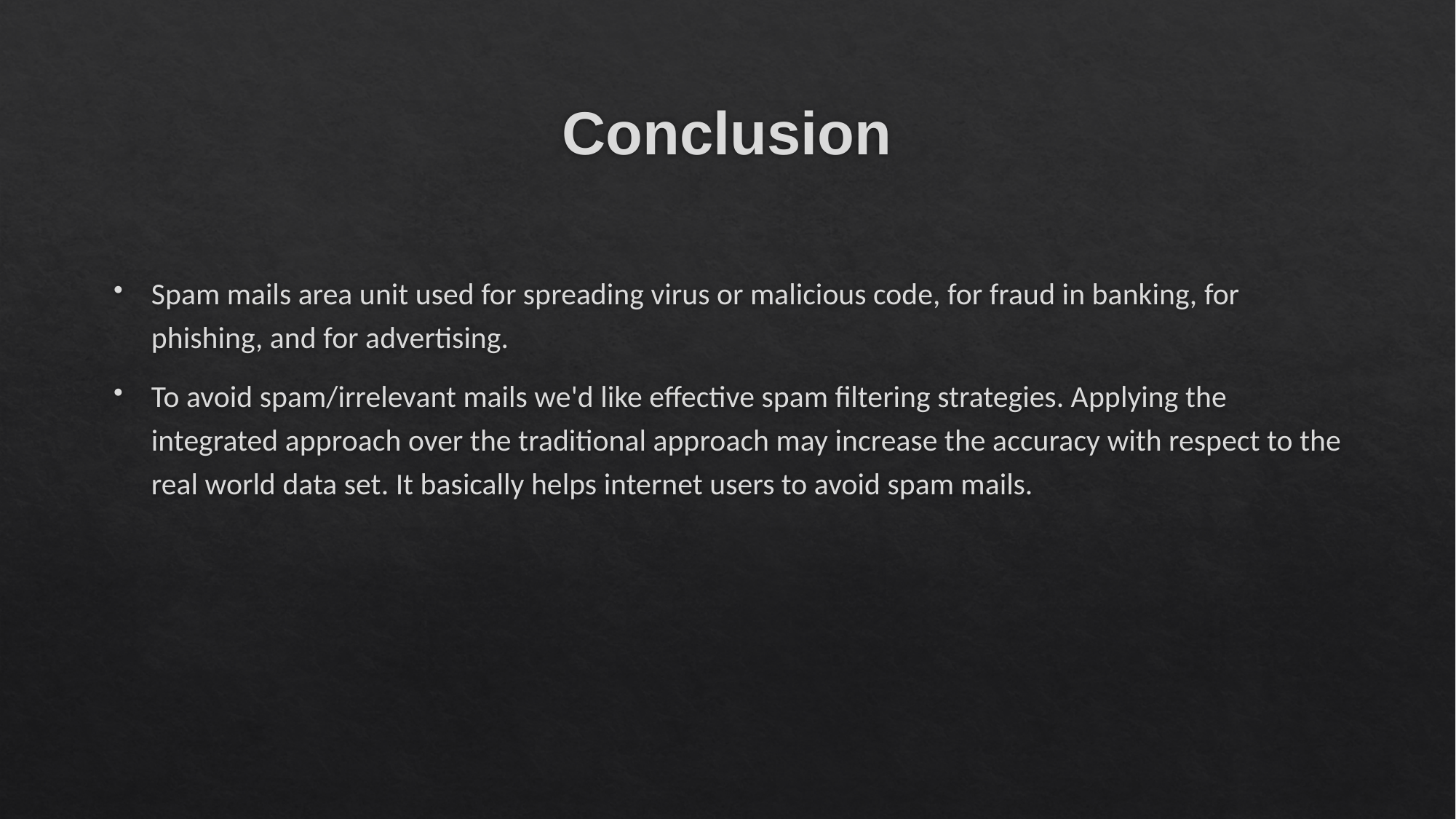

# Conclusion
Spam mails area unit used for spreading virus or malicious code, for fraud in banking, for phishing, and for advertising.
To avoid spam/irrelevant mails we'd like effective spam filtering strategies. Applying the integrated approach over the traditional approach may increase the accuracy with respect to the real world data set. It basically helps internet users to avoid spam mails.